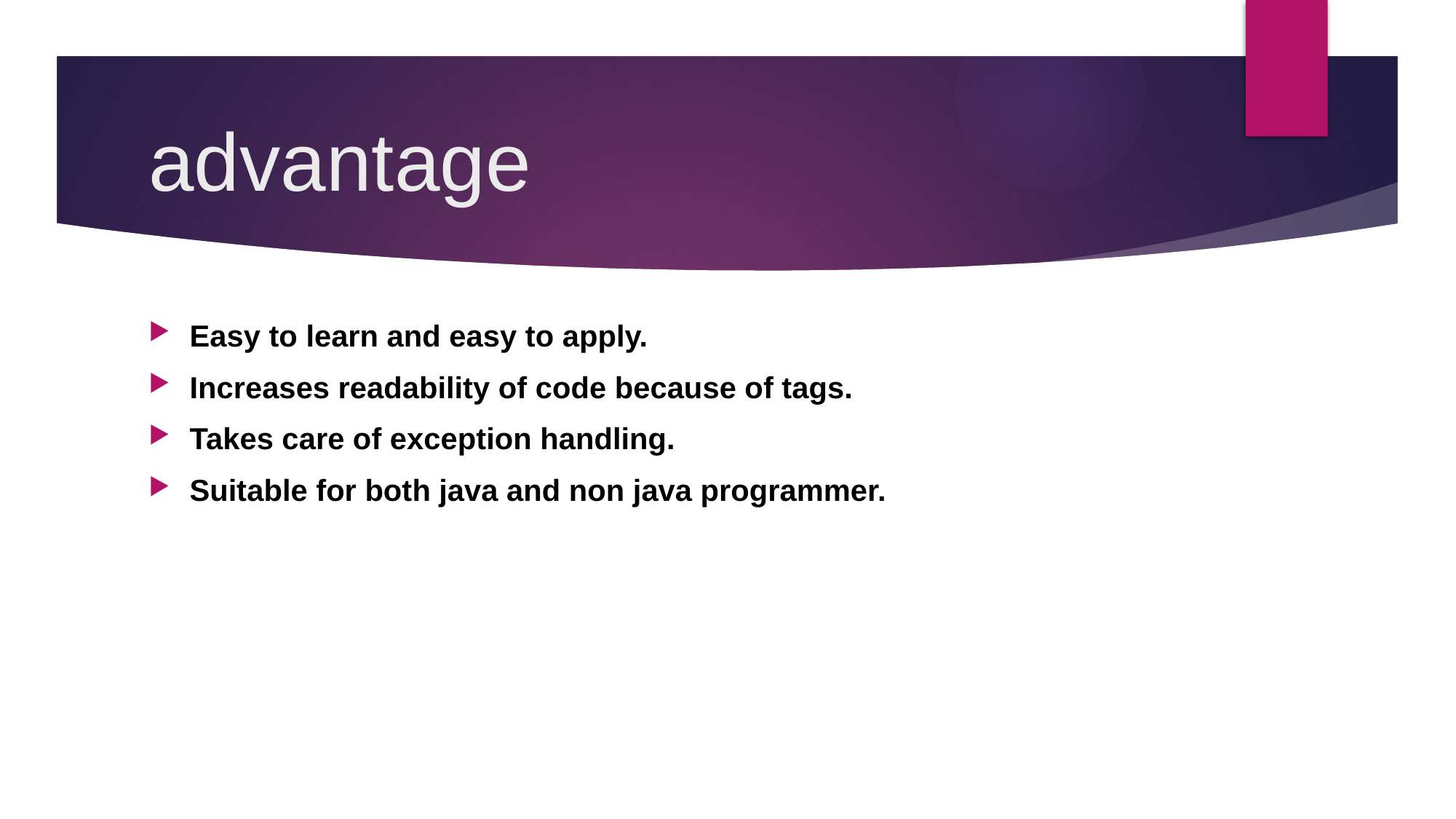

# advantage
Easy to learn and easy to apply.
Increases readability of code because of tags.
Takes care of exception handling.
Suitable for both java and non java programmer.